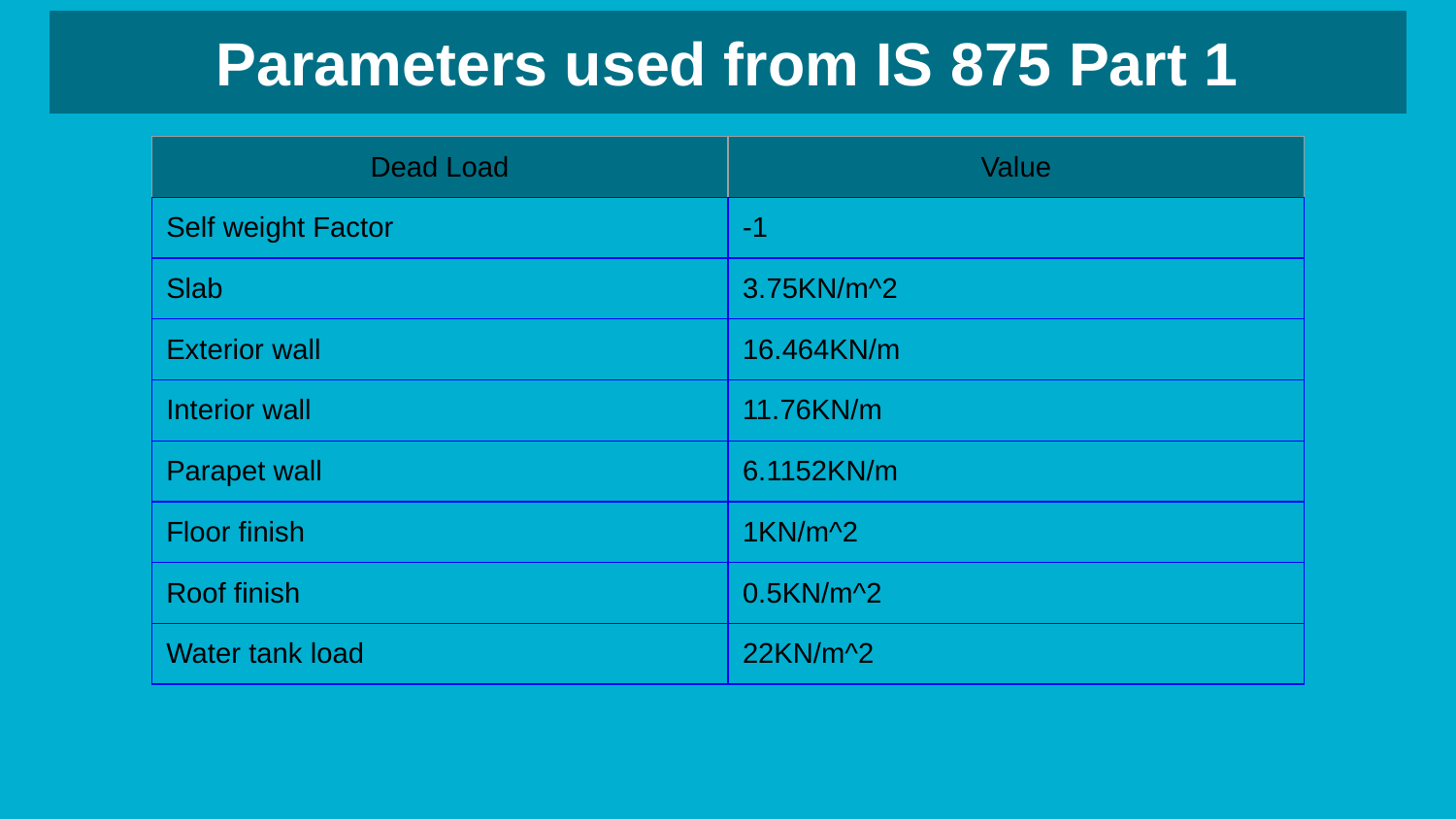

# Parameters used from IS 875 Part 1
| Dead Load | Value |
| --- | --- |
| Self weight Factor | -1 |
| Slab | 3.75KN/m^2 |
| Exterior wall | 16.464KN/m |
| Interior wall | 11.76KN/m |
| Parapet wall | 6.1152KN/m |
| Floor finish | 1KN/m^2 |
| Roof finish | 0.5KN/m^2 |
| Water tank load | 22KN/m^2 |